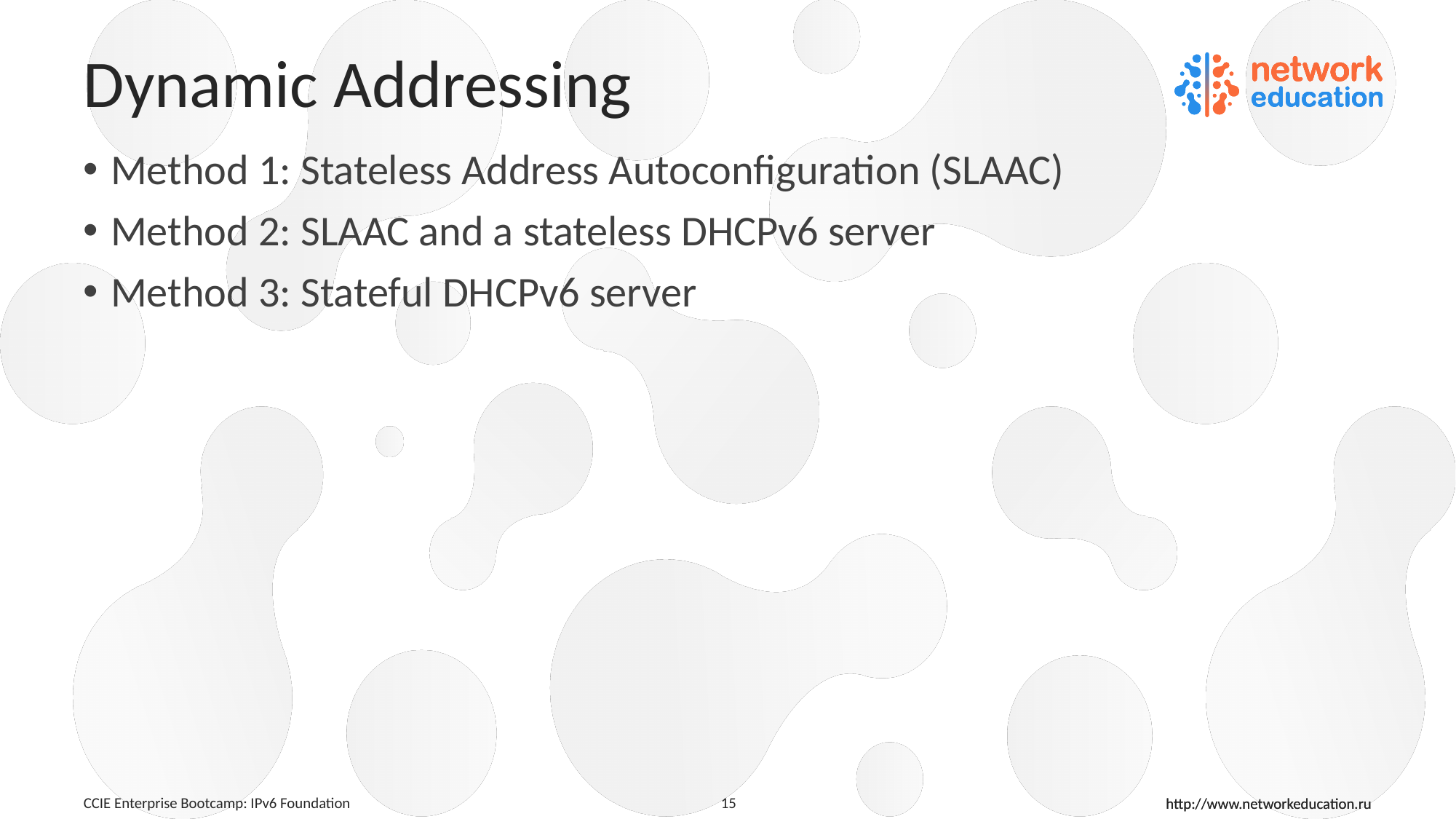

# Dynamic Addressing
Method 1: Stateless Address Autoconfiguration (SLAAC)
Method 2: SLAAC and a stateless DHCPv6 server
Method 3: Stateful DHCPv6 server
CCIE Enterprise Bootcamp: IPv6 Foundation